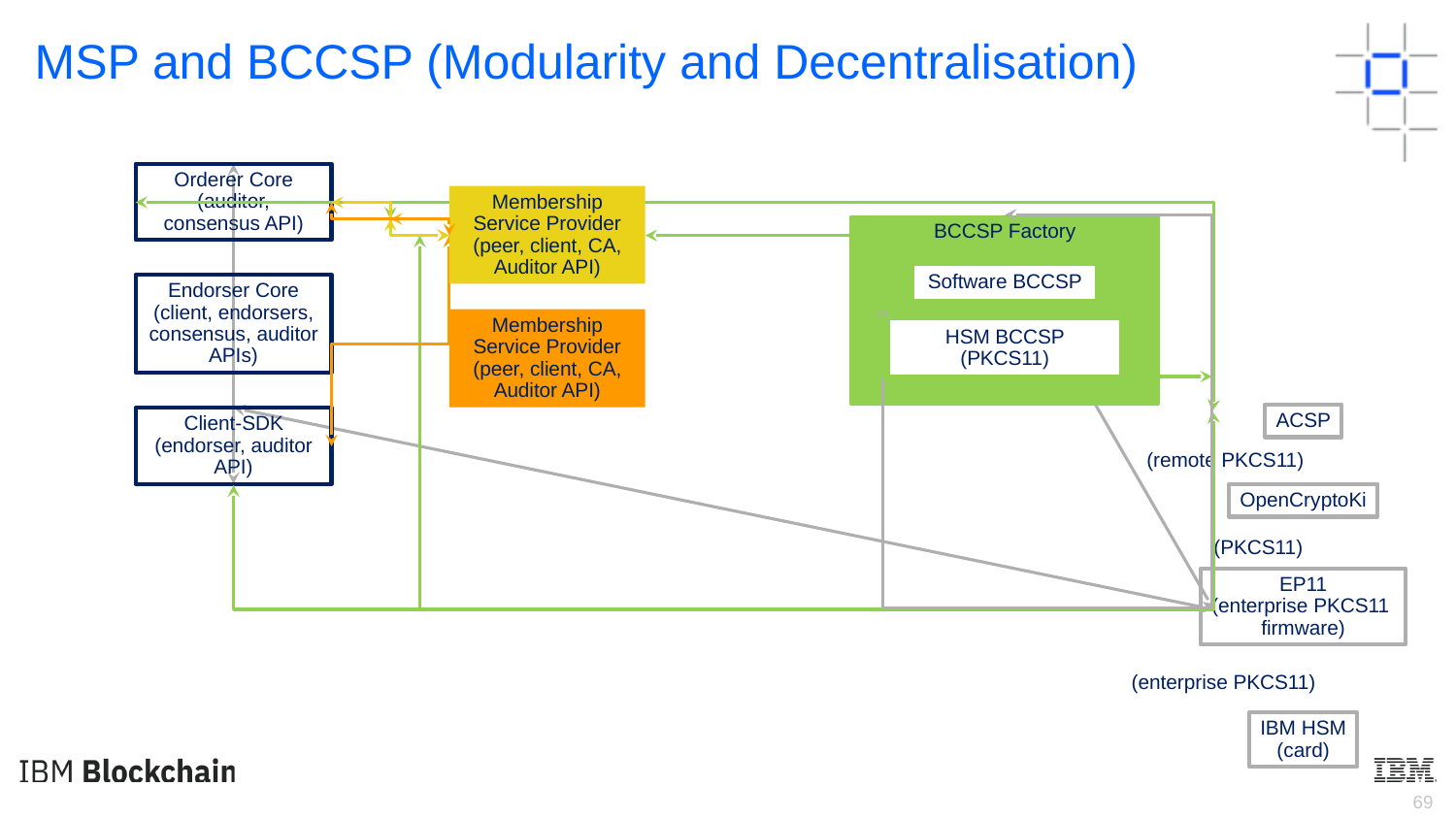

MSP and BCCSP (Modularity and Decentralisation)
Orderer Core
(auditor, consensus API)
Membership Service Provider
(peer, client, CA,
Auditor API)
BCCSP Factory

Software BCCSP
Endorser Core
(client, endorsers, consensus, auditor APIs)
Membership Service Provider
(peer, client, CA,
Auditor API)
HSM BCCSP (PKCS11)
ACSP
Client-SDK
(endorser, auditor API)
(remote PKCS11)
OpenCryptoKi
(PKCS11)
EP11
(enterprise PKCS11
firmware)
(enterprise PKCS11)
IBM HSM
(card)